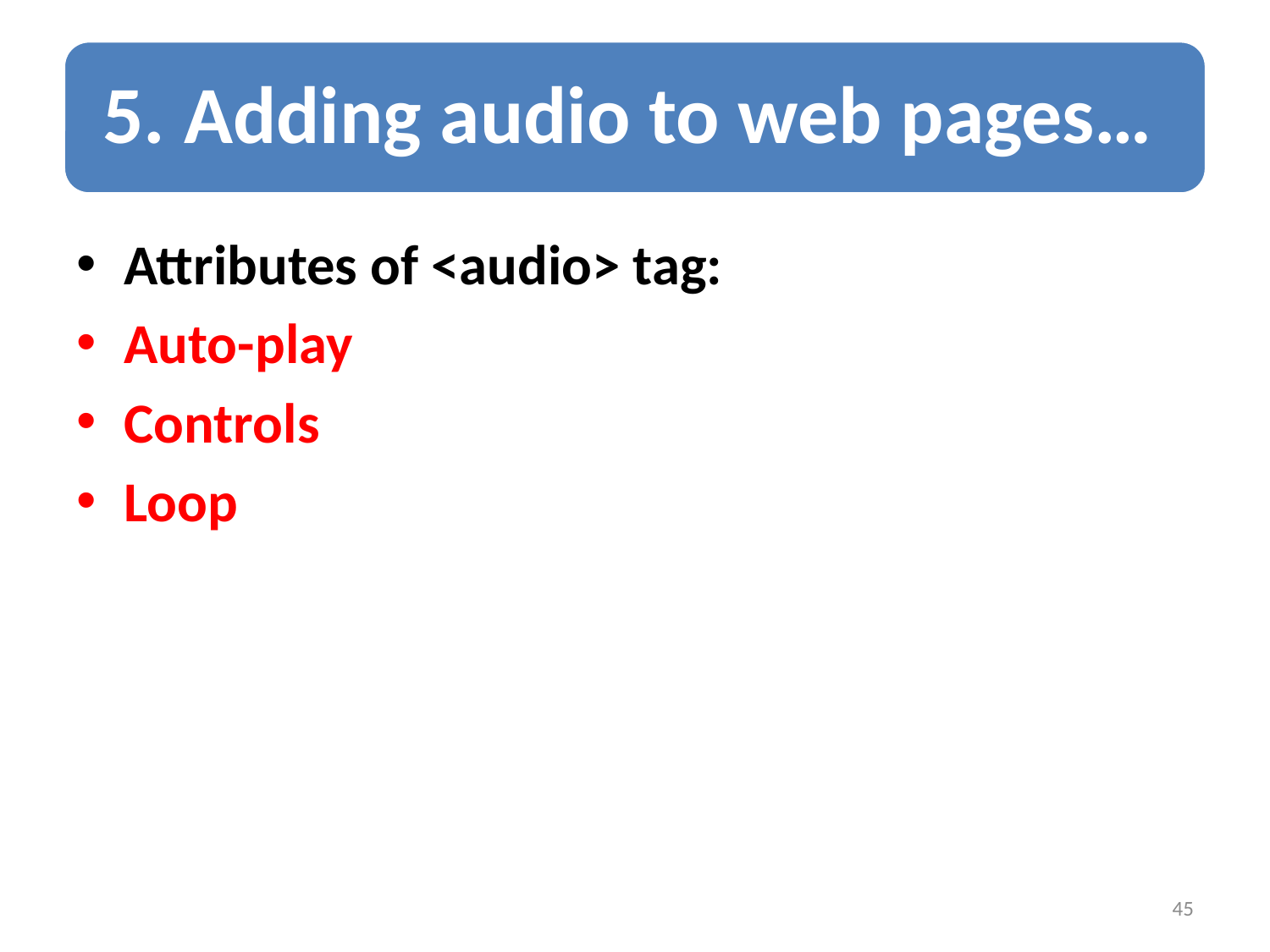

5. Adding audio to web pages…
Attributes of <audio> tag:
Auto-play
Controls
Loop

45